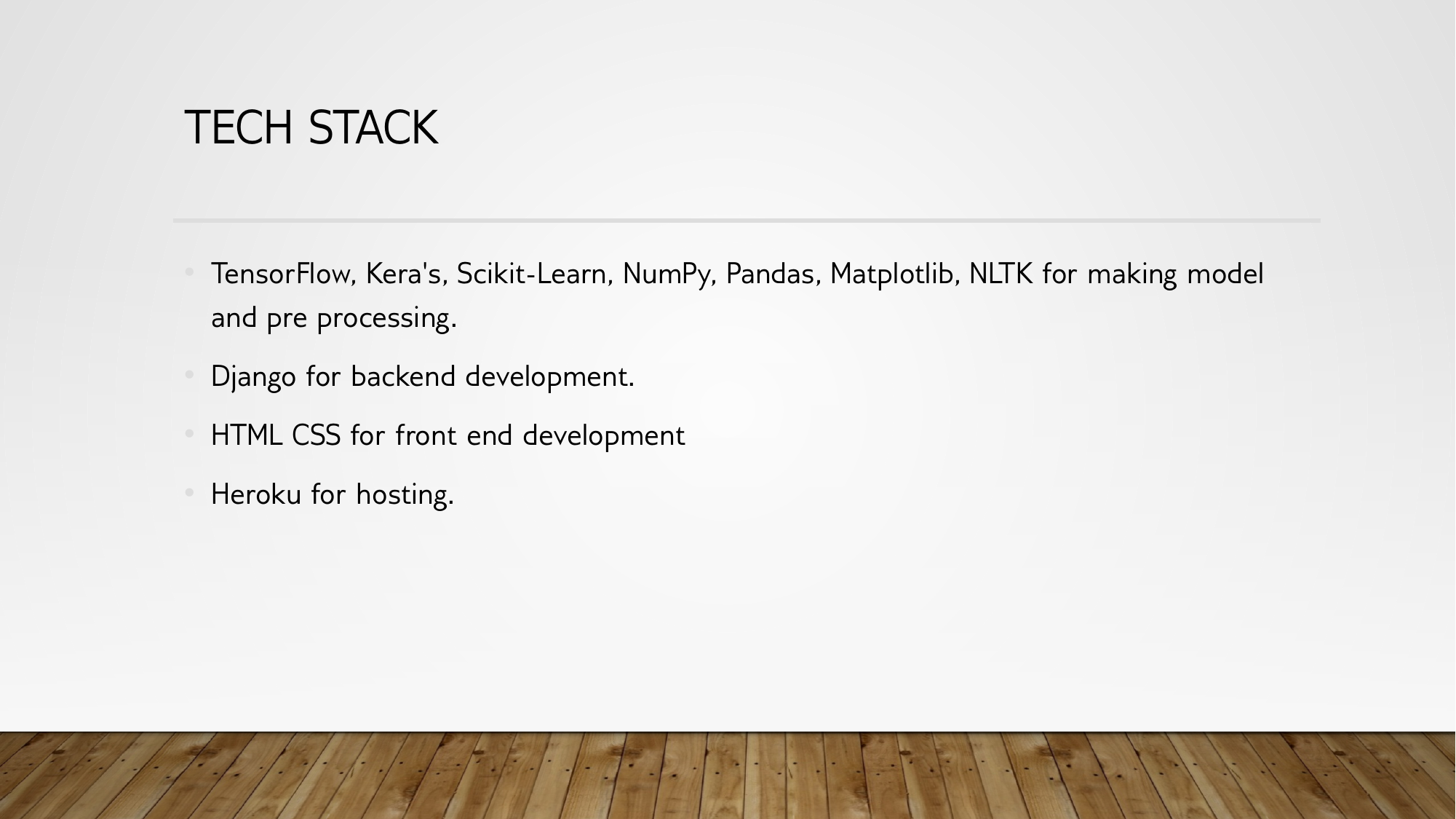

# Tech Stack
TensorFlow, Kera's, Scikit-Learn, NumPy, Pandas, Matplotlib, NLTK for making model and pre processing.
Django for backend development.
HTML CSS for front end development
Heroku for hosting.